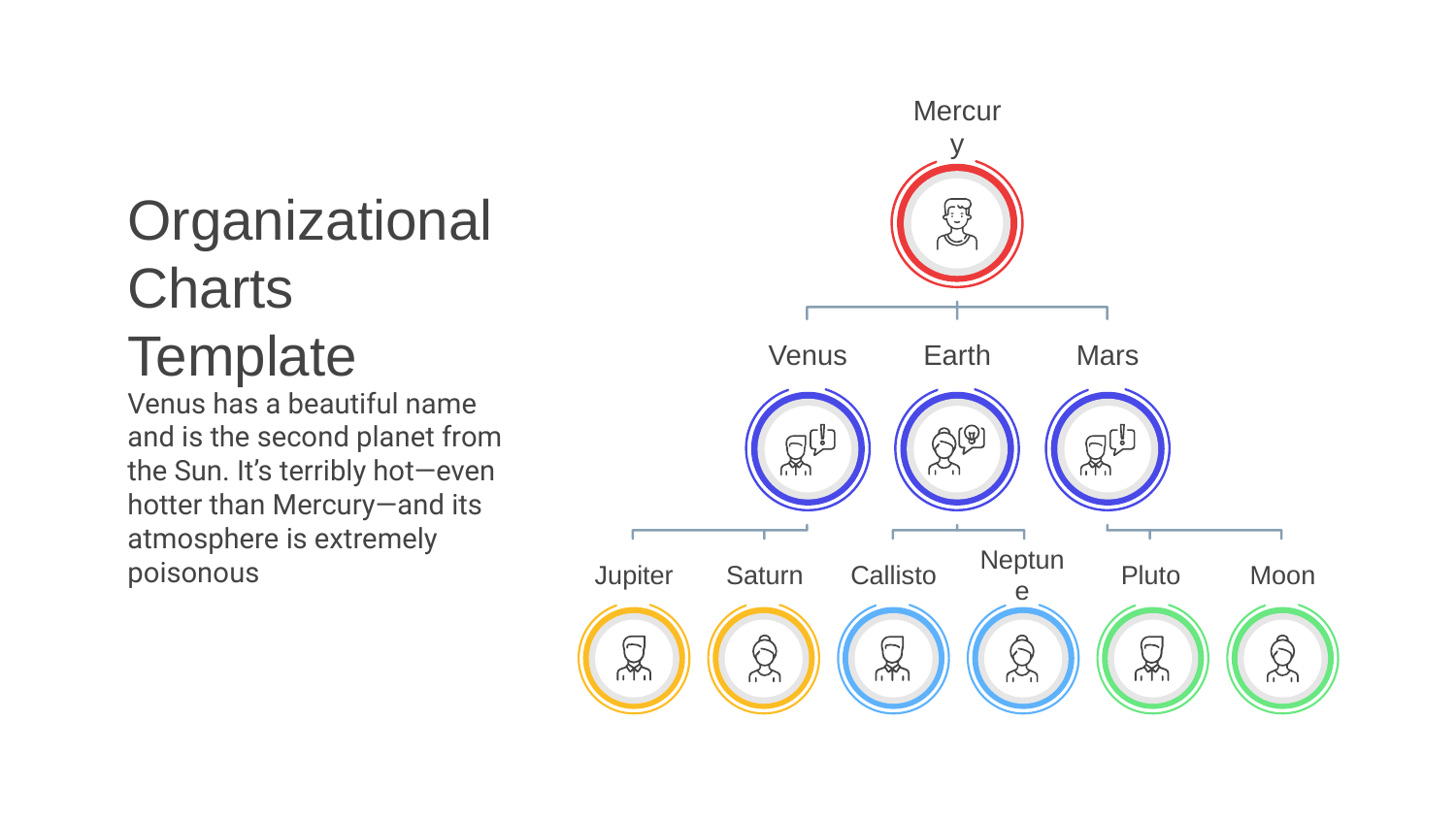

Mercury

Organizational Charts Template
Venus

Earth

Mars

Venus has a beautiful name and is the second planet from the Sun. It’s terribly hot—even hotter than Mercury—and its atmosphere is extremely poisonous

Jupiter

Saturn

Callisto

Neptune

Pluto

Moon